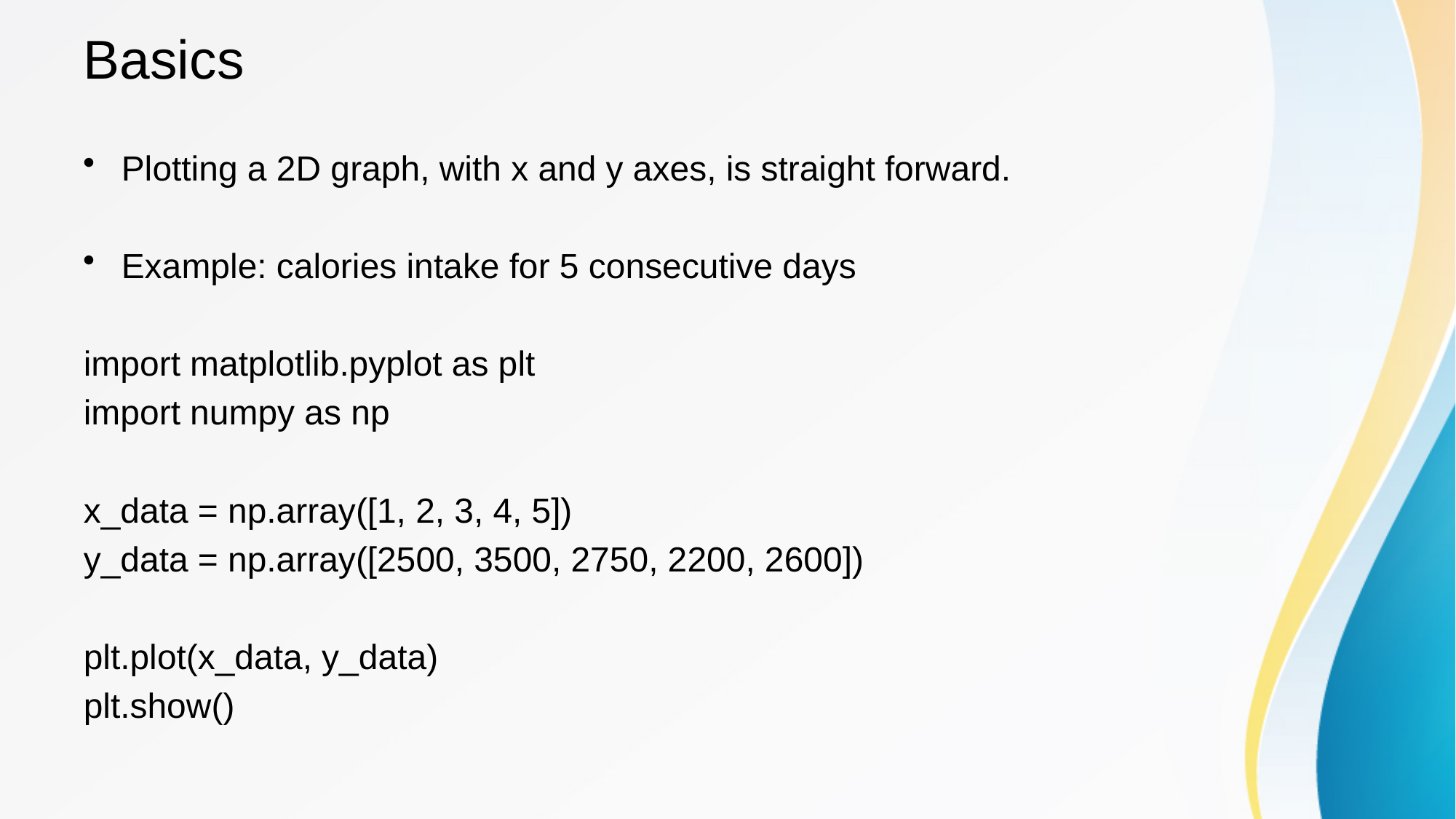

# Basics
Plotting a 2D graph, with x and y axes, is straight forward.

Example: calories intake for 5 consecutive days

import matplotlib.pyplot as plt
import numpy as np

x_data = np.array([1, 2, 3, 4, 5])
y_data = np.array([2500, 3500, 2750, 2200, 2600])

plt.plot(x_data, y_data)
plt.show()